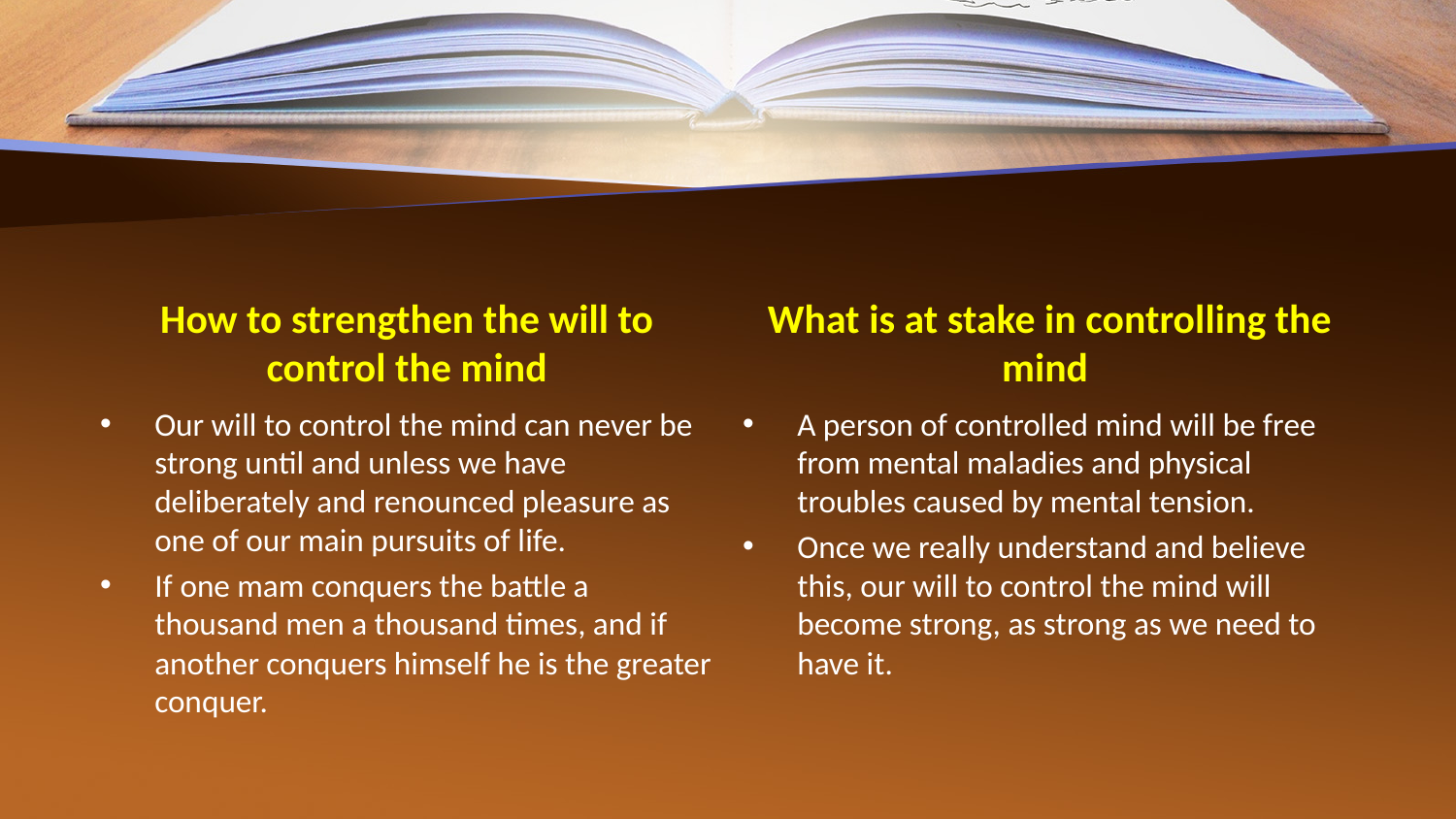

#
How to strengthen the will to control the mind
What is at stake in controlling the mind
Our will to control the mind can never be strong until and unless we have deliberately and renounced pleasure as one of our main pursuits of life.
If one mam conquers the battle a thousand men a thousand times, and if another conquers himself he is the greater conquer.
A person of controlled mind will be free from mental maladies and physical troubles caused by mental tension.
Once we really understand and believe this, our will to control the mind will become strong, as strong as we need to have it.